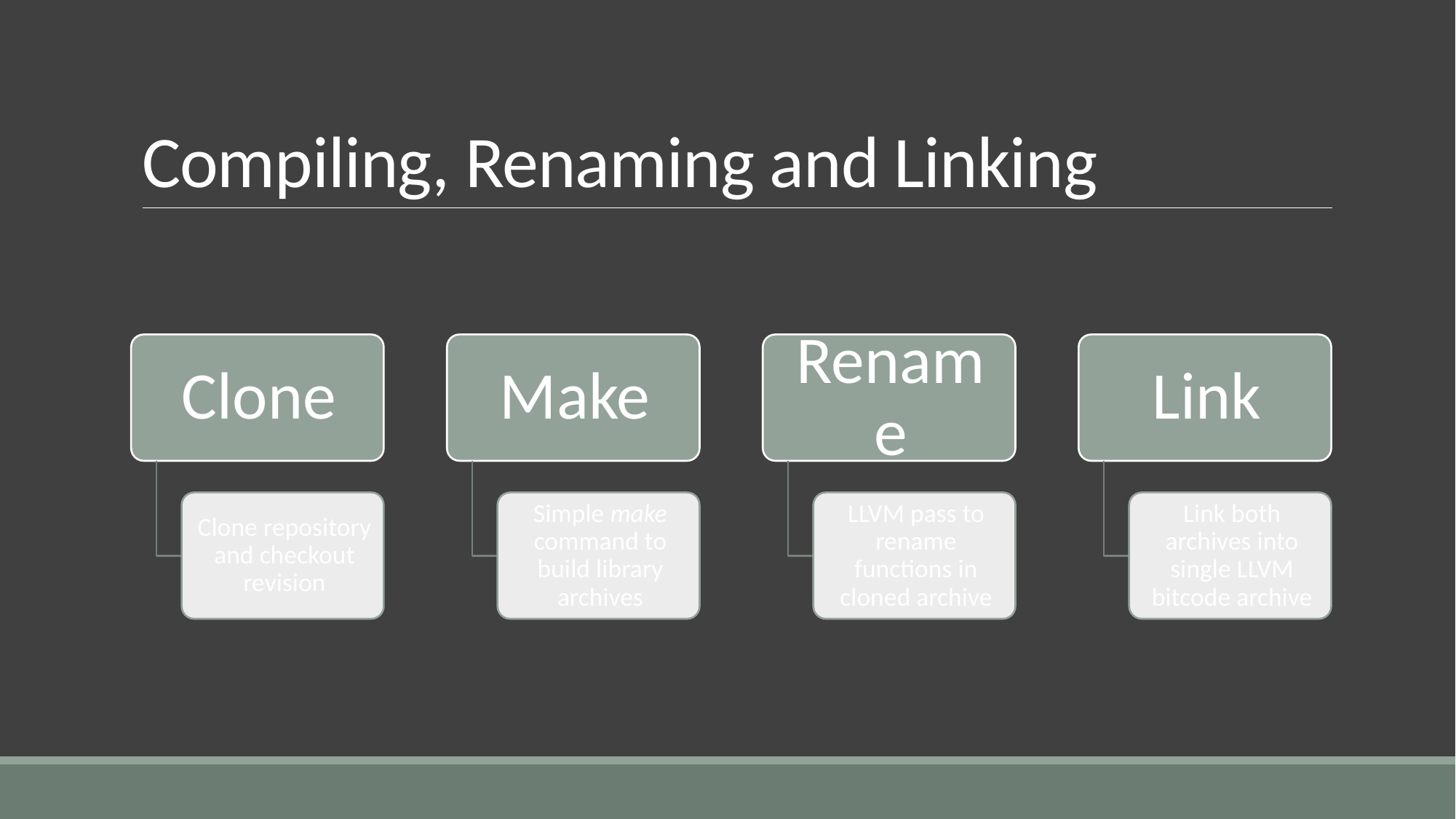

# Compiling, Renaming and Linking
Clone
Clone repository and checkout revision
Make
Simple make command to build library archives
Rename
LLVM pass to rename functions in cloned archive
Link
Link both archives into single LLVM bitcode archive